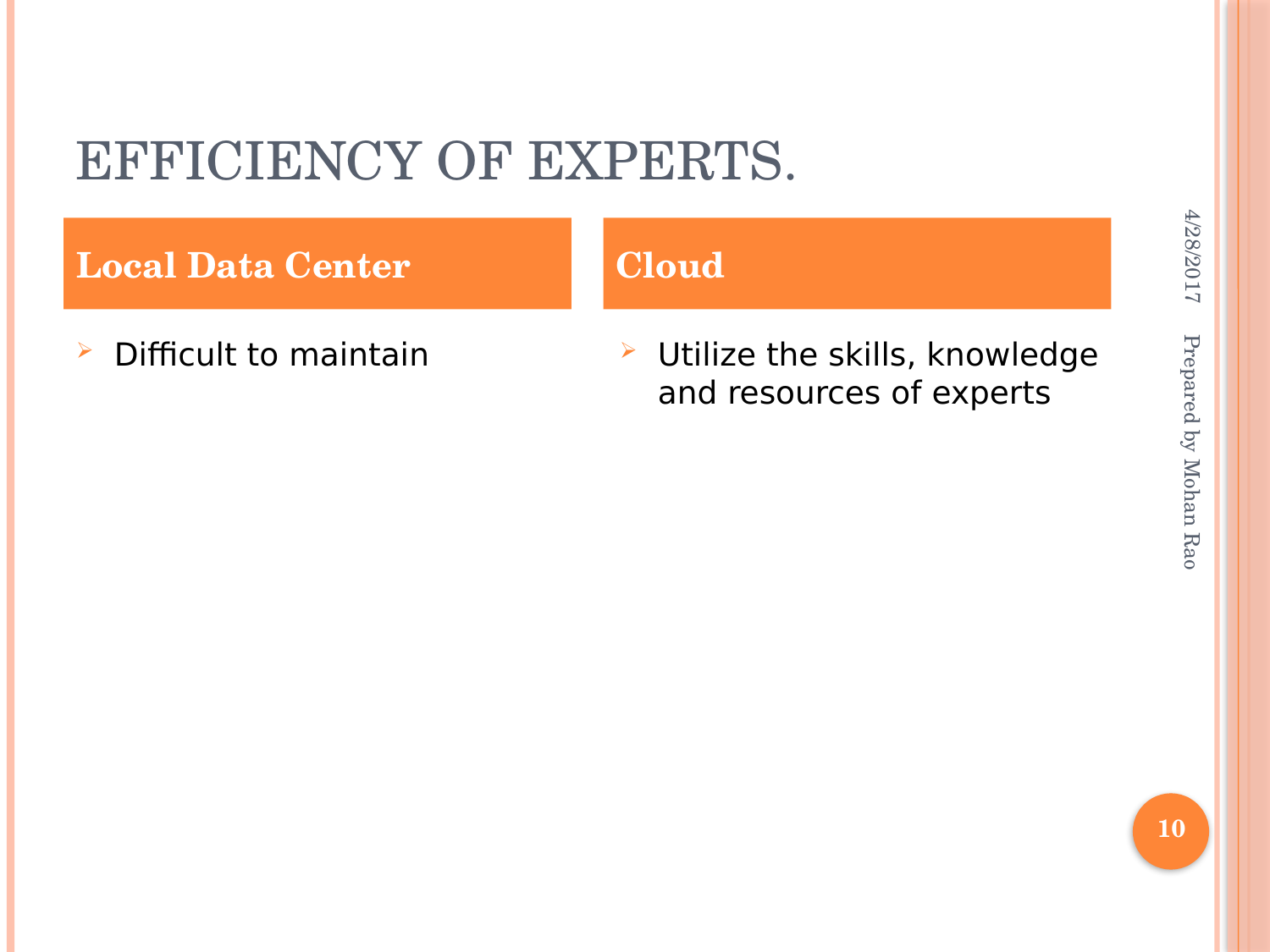

# Efficiency of Experts.
4/28/2017
Local Data Center
Cloud
Difficult to maintain

Utilize the skills, knowledge and resources of experts
Prepared by Mohan Rao
10